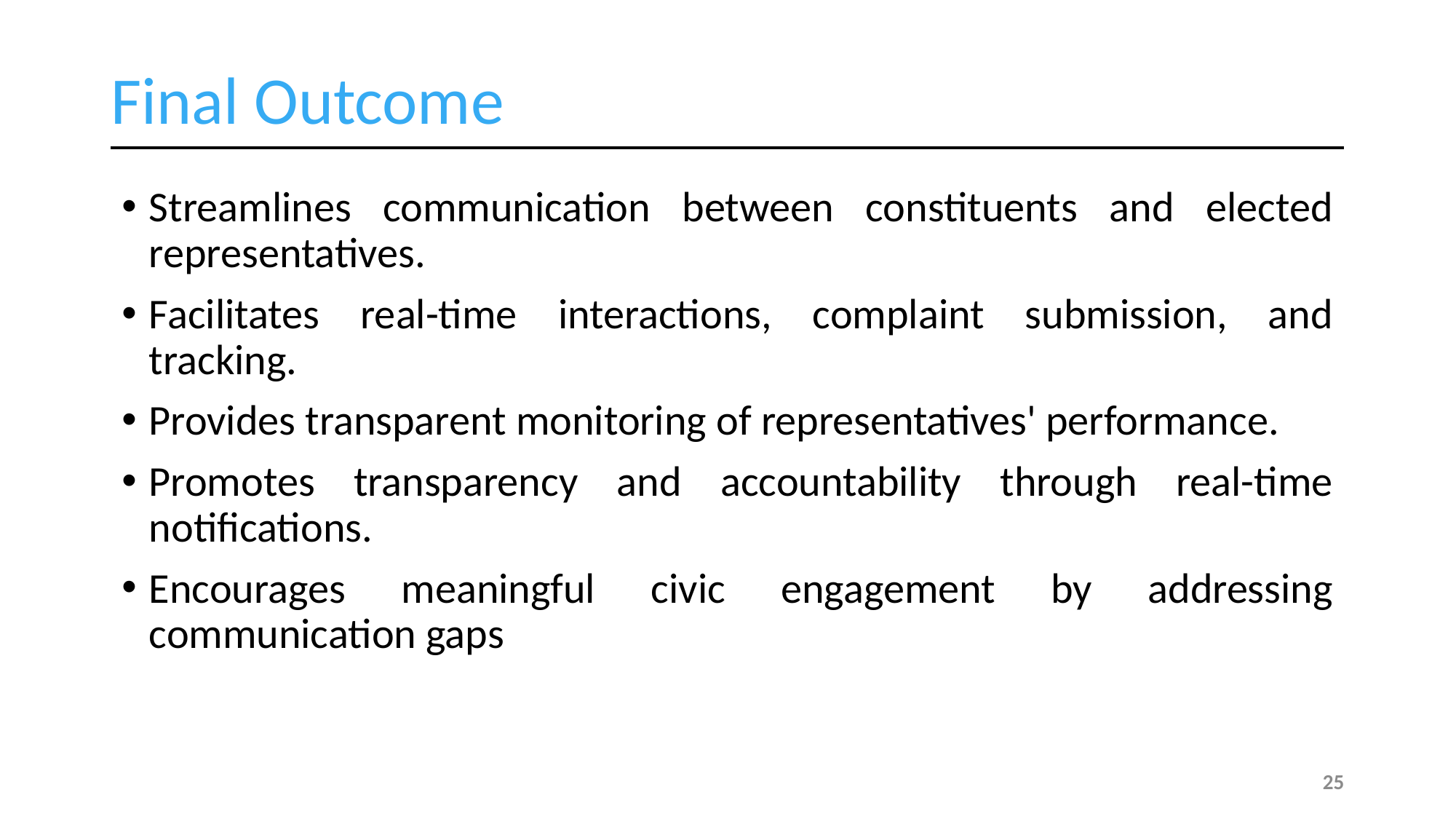

# Final Outcome
Streamlines communication between constituents and elected representatives.
Facilitates real-time interactions, complaint submission, and tracking.
Provides transparent monitoring of representatives' performance.
Promotes transparency and accountability through real-time notifications.
Encourages meaningful civic engagement by addressing communication gaps
25